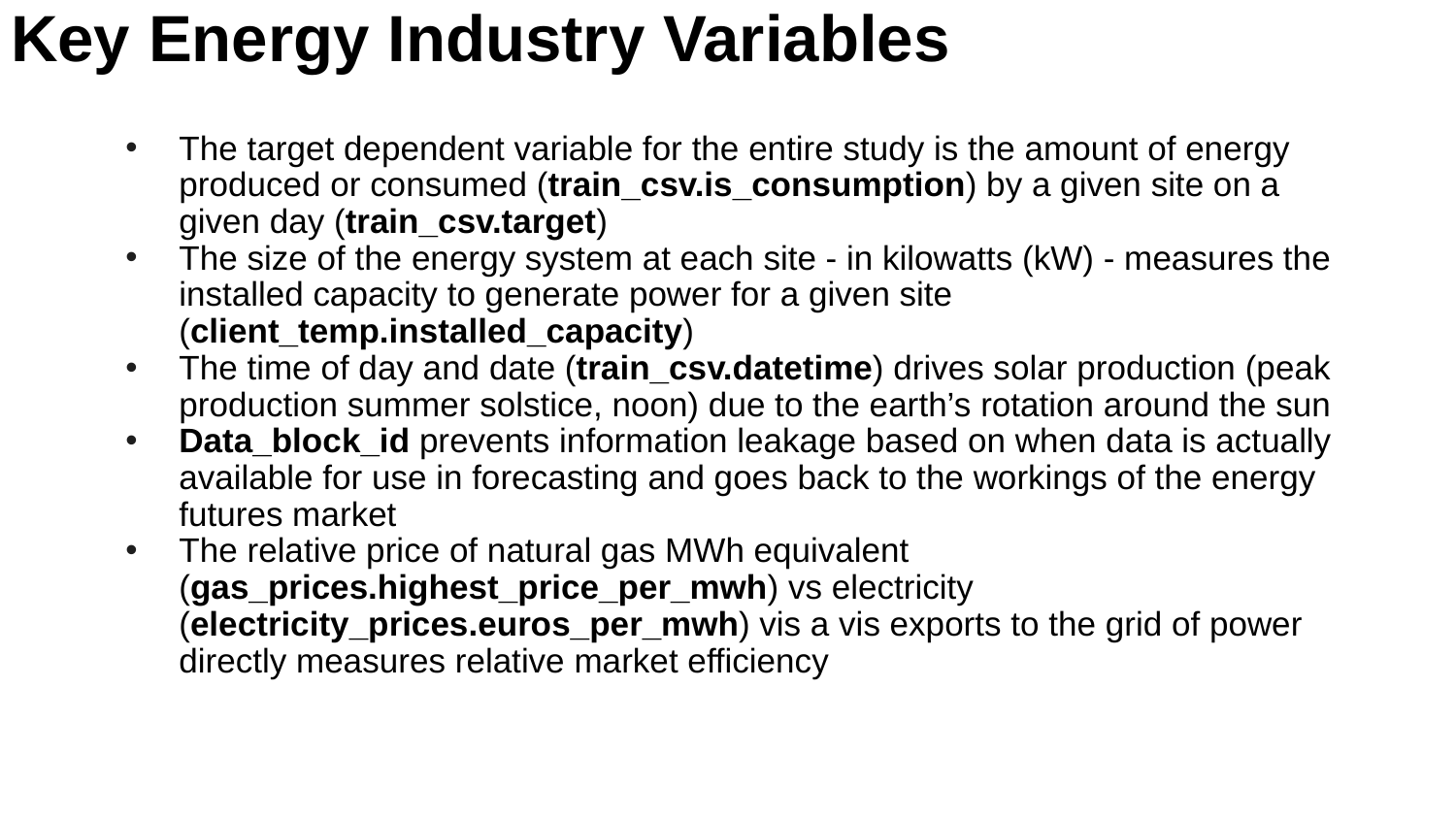

# Key Energy Industry Variables
The target dependent variable for the entire study is the amount of energy produced or consumed (train_csv.is_consumption) by a given site on a given day (train_csv.target)
The size of the energy system at each site - in kilowatts (kW) - measures the installed capacity to generate power for a given site (client_temp.installed_capacity)
The time of day and date (train_csv.datetime) drives solar production (peak production summer solstice, noon) due to the earth’s rotation around the sun
Data_block_id prevents information leakage based on when data is actually available for use in forecasting and goes back to the workings of the energy futures market
The relative price of natural gas MWh equivalent (gas_prices.highest_price_per_mwh) vs electricity (electricity_prices.euros_per_mwh) vis a vis exports to the grid of power directly measures relative market efficiency